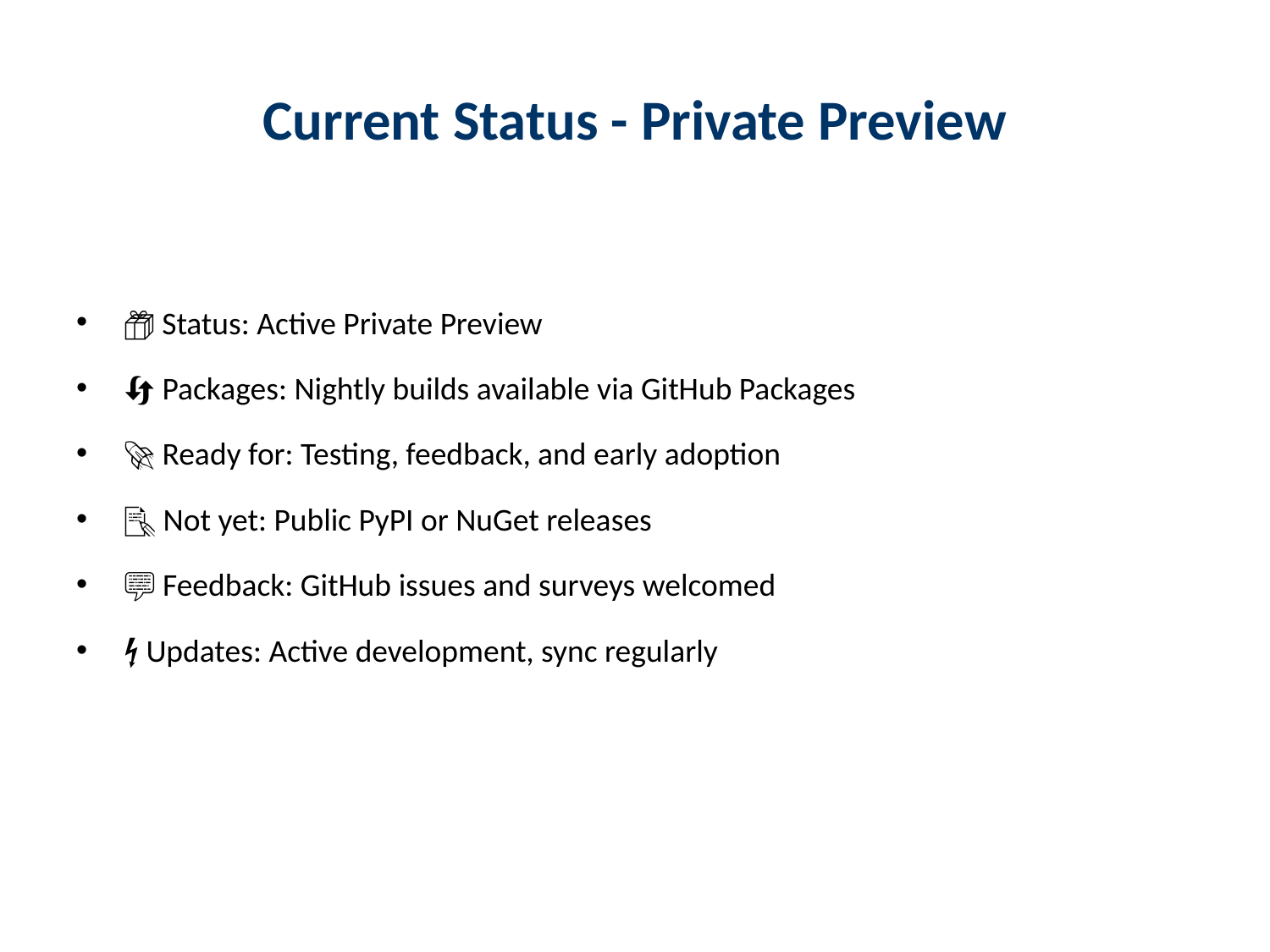

# Current Status - Private Preview

📦 Status: Active Private Preview
🔄 Packages: Nightly builds available via GitHub Packages
🚀 Ready for: Testing, feedback, and early adoption
📝 Not yet: Public PyPI or NuGet releases
💬 Feedback: GitHub issues and surveys welcomed
⚡ Updates: Active development, sync regularly